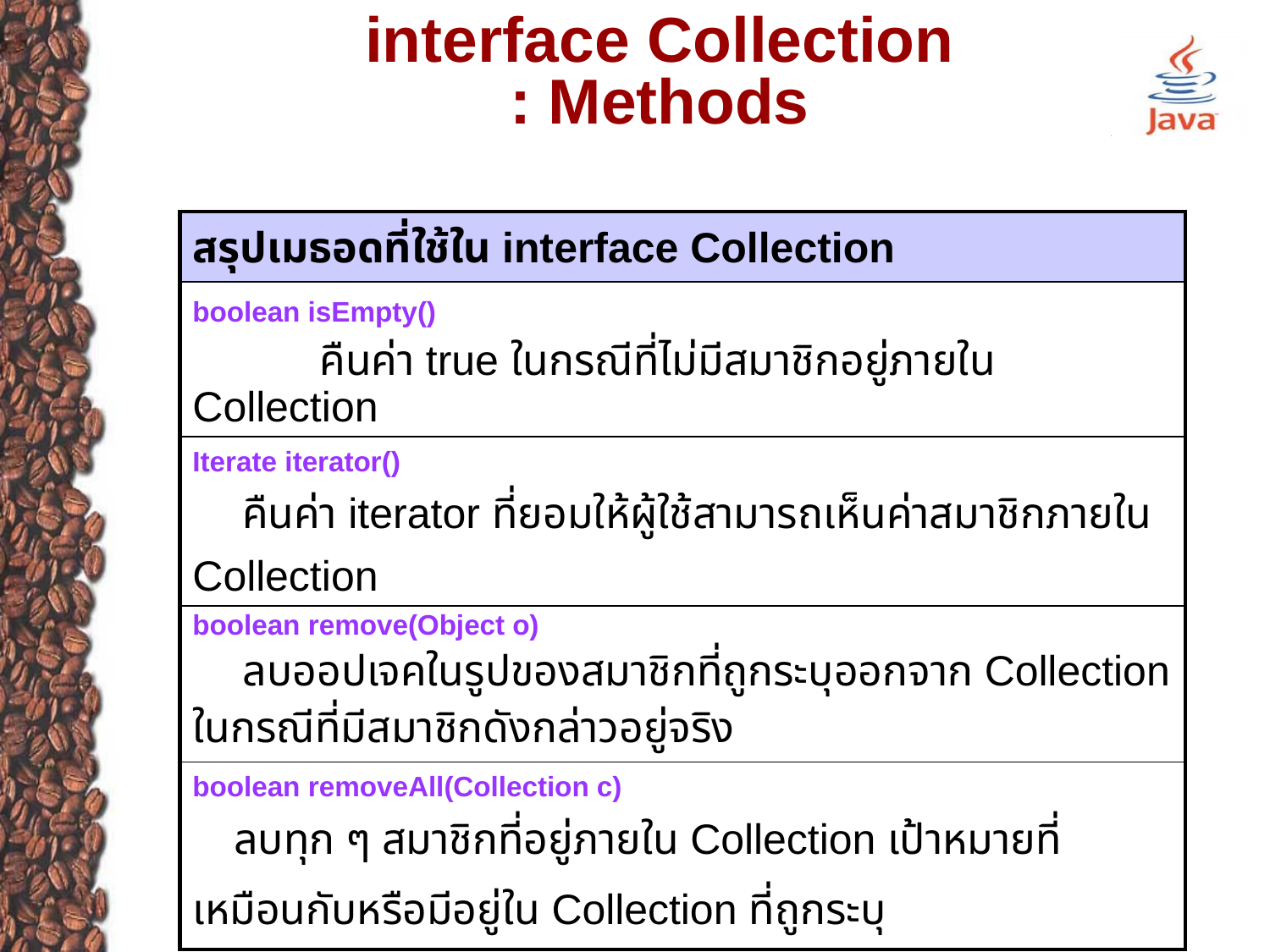

# interface Collection : Methods
| สรุปเมธอดที่ใช้ใน interface Collection |
| --- |
| boolean isEmpty() คืนค่า true ในกรณีที่ไม่มีสมาชิกอยู่ภายใน Collection |
| Iterate iterator()       คืนค่า iterator ที่ยอมให้ผู้ใช้สามารถเห็นค่าสมาชิกภายใน Collection |
| boolean remove(Object o)      ลบออปเจคในรูปของสมาชิกที่ถูกระบุออกจาก Collection ในกรณีที่มีสมาชิกดังกล่าวอยู่จริง |
| boolean removeAll(Collection c)      ลบทุก ๆ สมาชิกที่อยู่ภายใน Collection เป้าหมายที่เหมือนกับหรือมีอยู่ใน Collection ที่ถูกระบุ |